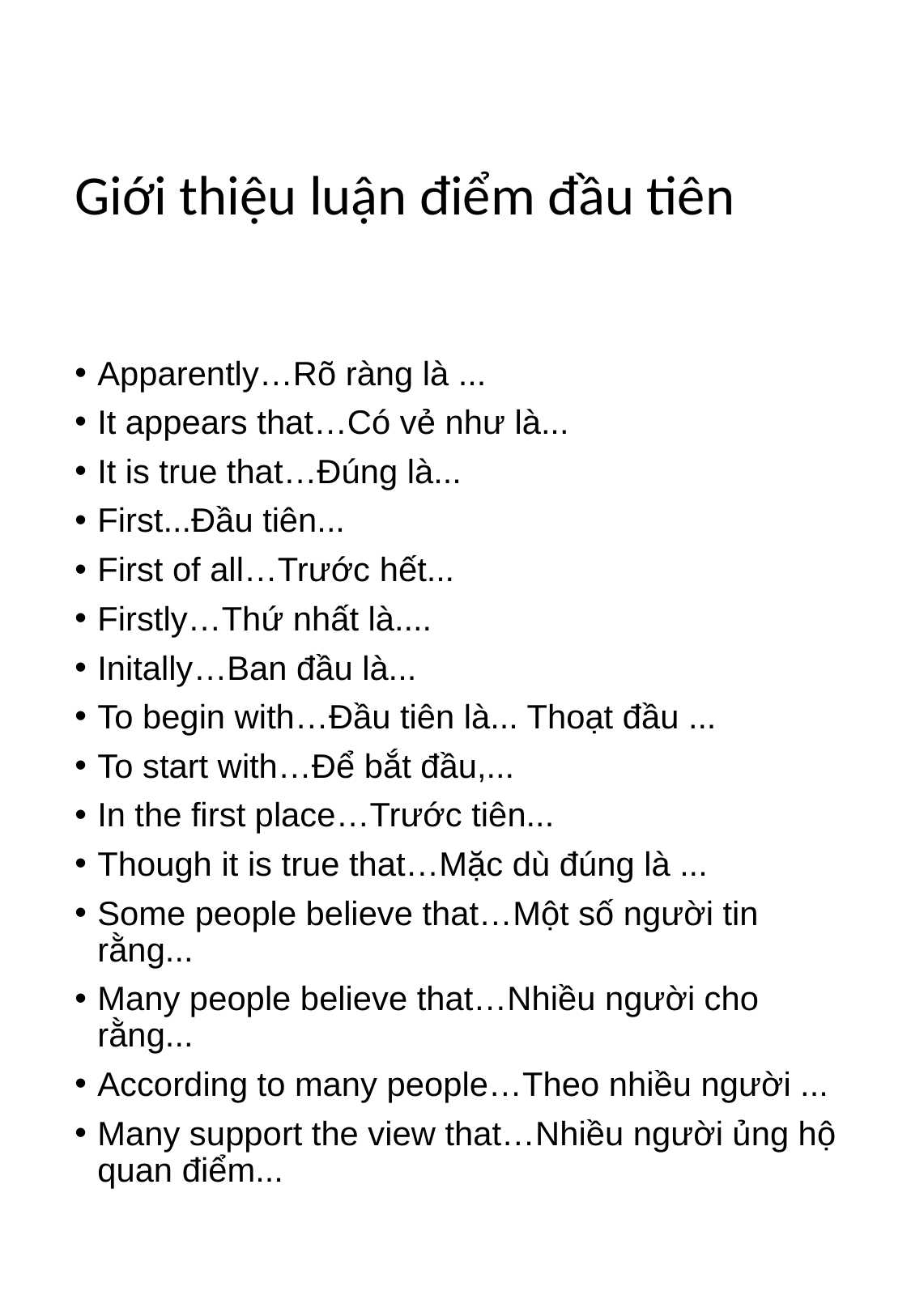

# Giới thiệu luận điểm đầu tiên
Apparently…Rõ ràng là ...
It appears that…Có vẻ như là...
It is true that…Đúng là...
First...Đầu tiên...
First of all…Trước hết...
Firstly…Thứ nhất là....
Initally…Ban đầu là...
To begin with…Đầu tiên là... Thoạt đầu ...
To start with…Để bắt đầu,...
In the first place…Trước tiên...
Though it is true that…Mặc dù đúng là ...
Some people believe that…Một số người tin rằng...
Many people believe that…Nhiều người cho rằng...
According to many people…Theo nhiều người ...
Many support the view that…Nhiều người ủng hộ quan điểm...